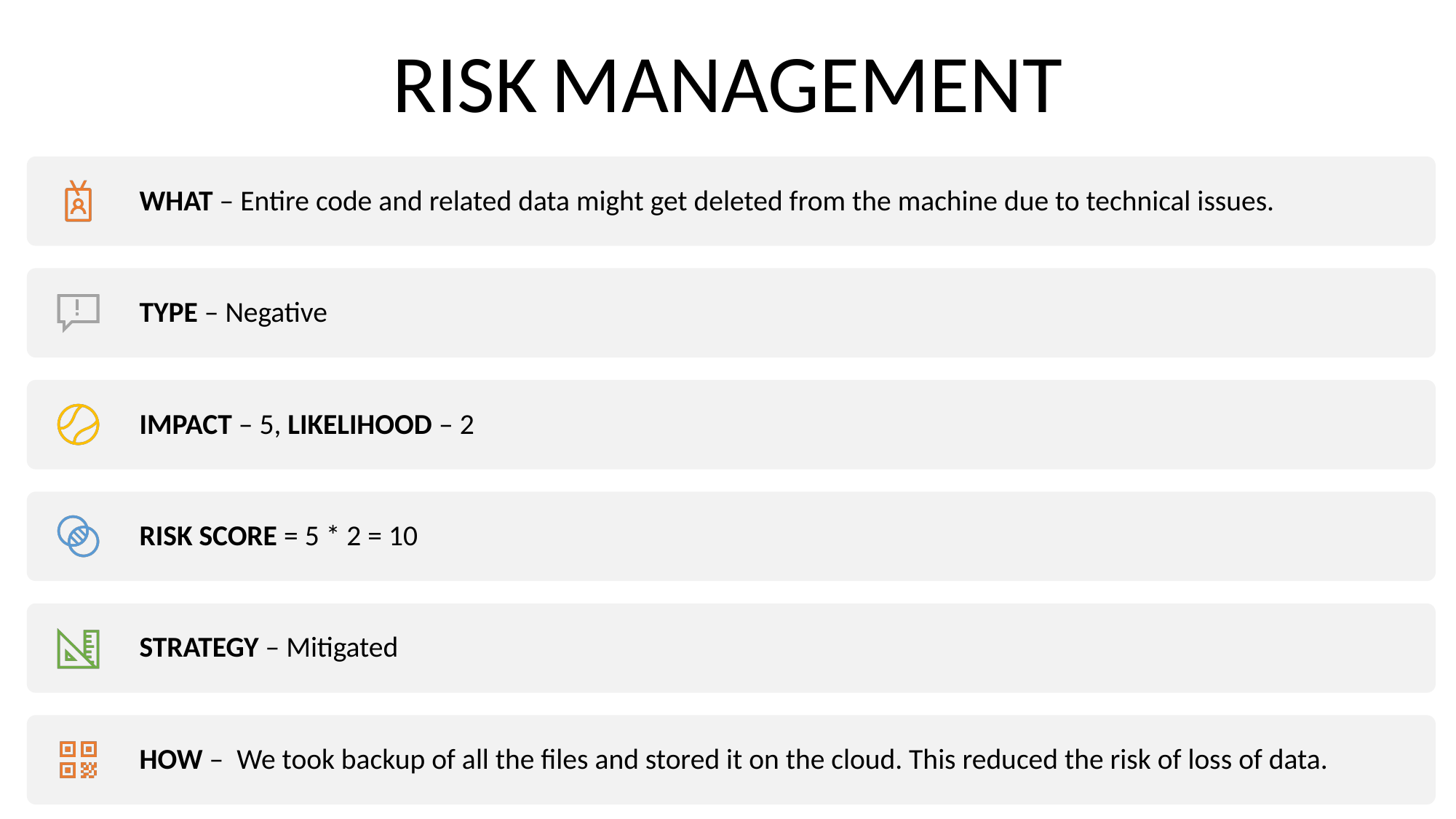

RISK MANAGEMENT
WHAT – Entire code and related data might get deleted from the machine due to technical issues.
TYPE – Negative
IMPACT – 5, LIKELIHOOD – 2
RISK SCORE = 5 * 2 = 10
STRATEGY – Mitigated
HOW –  We took backup of all the files and stored it on the cloud. This reduced the risk of loss of data.